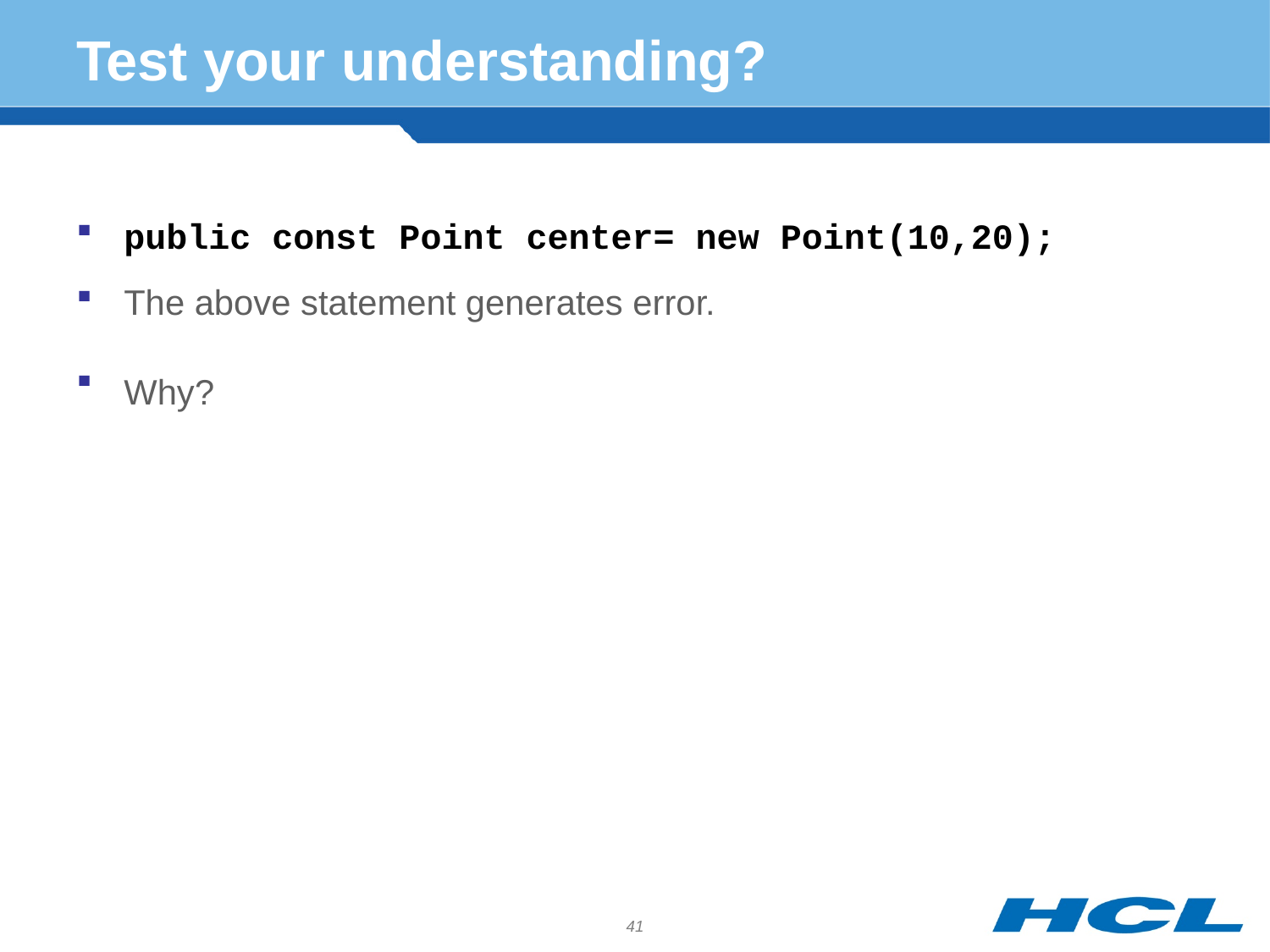

# Test your understanding?
public const Point center= new Point(10,20);
The above statement generates error.
Why?

41